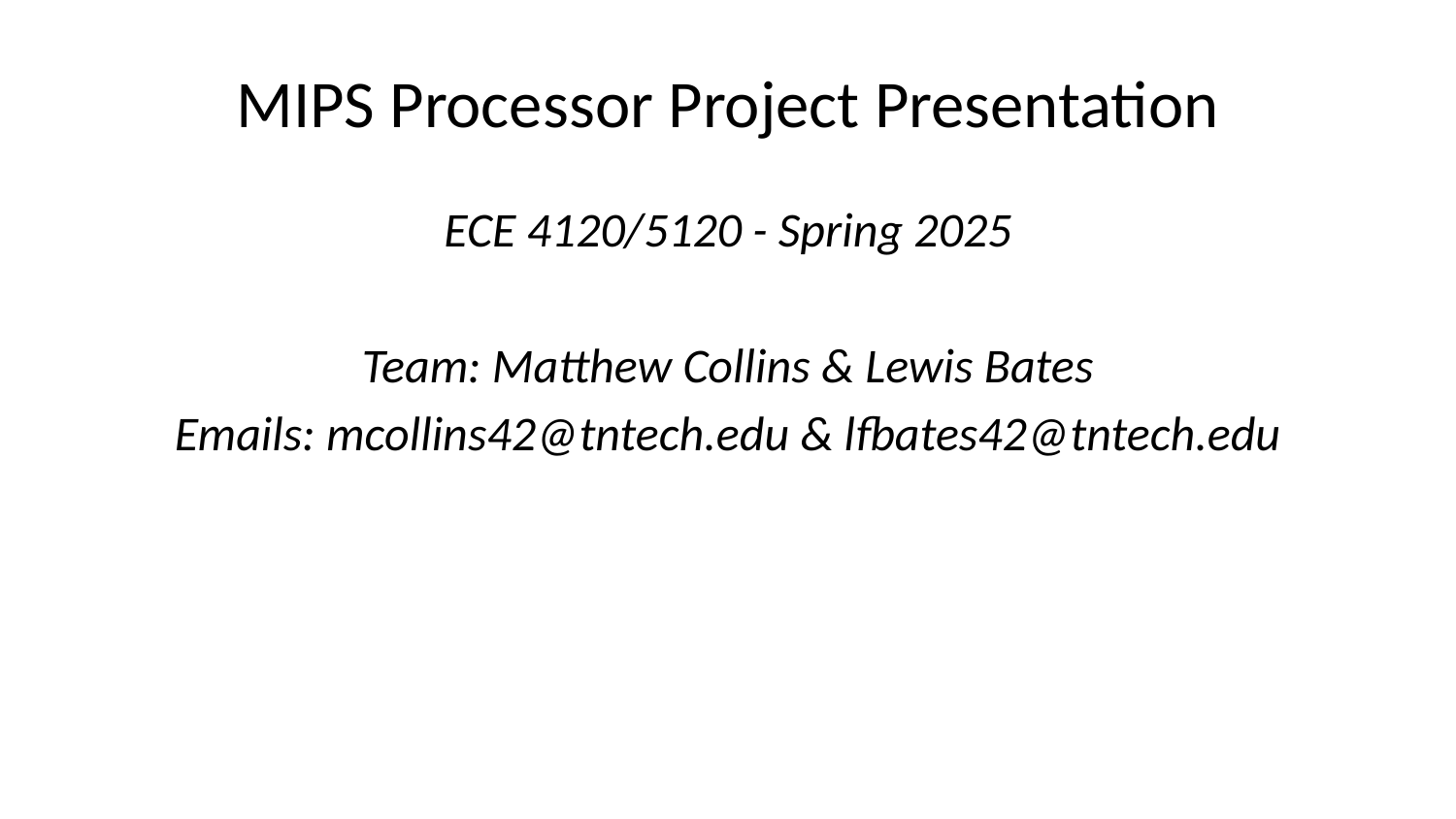

# MIPS Processor Project Presentation
ECE 4120/5120 - Spring 2025

Team: Matthew Collins & Lewis Bates
Emails: mcollins42@tntech.edu & lfbates42@tntech.edu